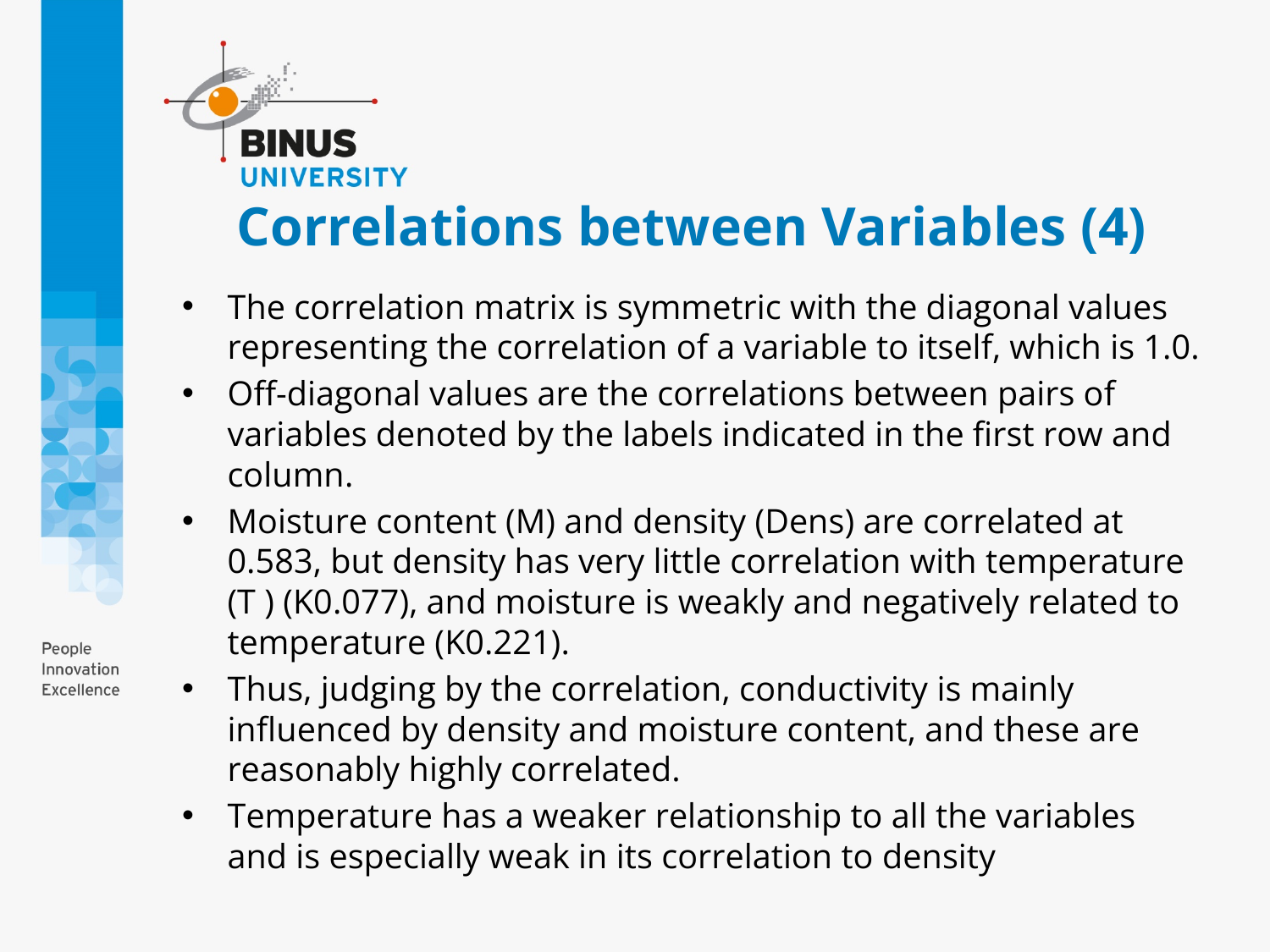

# Correlations between Variables (4)
The correlation matrix is symmetric with the diagonal values representing the correlation of a variable to itself, which is 1.0.
Off-diagonal values are the correlations between pairs of variables denoted by the labels indicated in the first row and column.
Moisture content (M) and density (Dens) are correlated at 0.583, but density has very little correlation with temperature (T ) (K0.077), and moisture is weakly and negatively related to temperature (K0.221).
Thus, judging by the correlation, conductivity is mainly influenced by density and moisture content, and these are reasonably highly correlated.
Temperature has a weaker relationship to all the variables and is especially weak in its correlation to density